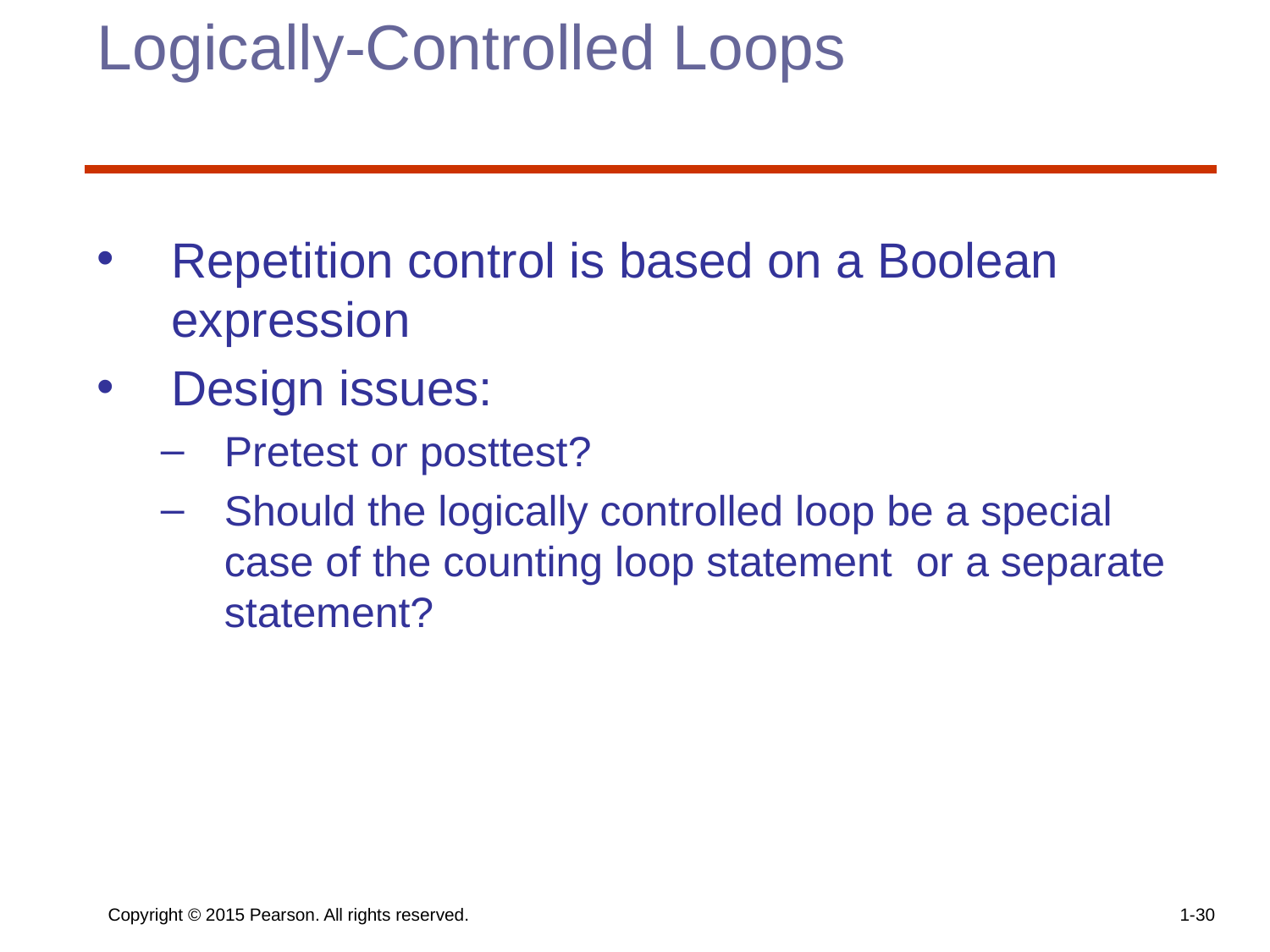

# Logically-Controlled Loops
Repetition control is based on a Boolean expression
Design issues:
Pretest or posttest?
Should the logically controlled loop be a special case of the counting loop statement  or a separate statement?

Copyright © 2015 Pearson. All rights reserved.
1-30